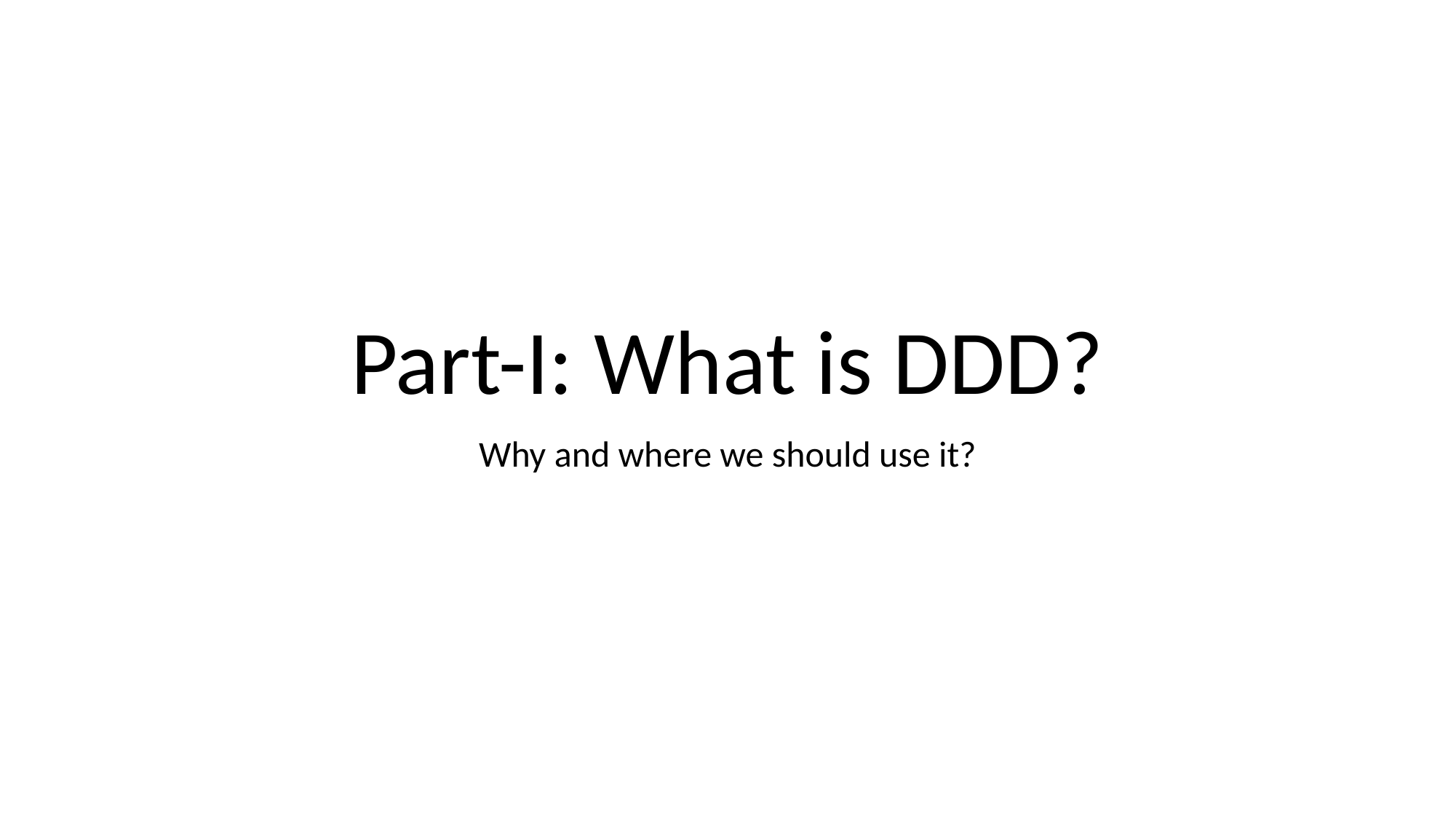

# Part-I: What is DDD?
Why and where we should use it?